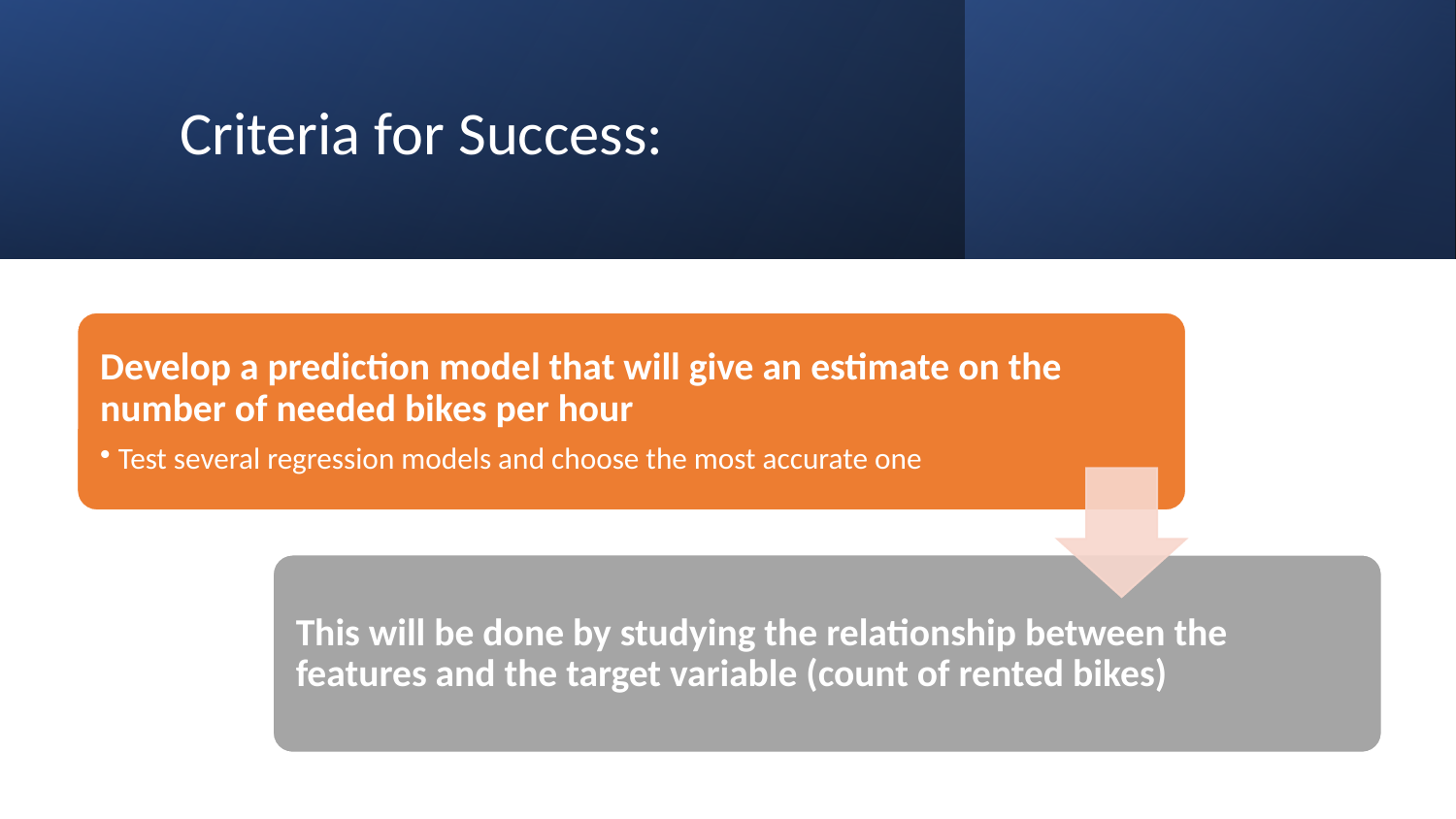

# Criteria for Success:
Develop a prediction model that will give an estimate on the number of needed bikes per hour
Test several regression models and choose the most accurate one
This will be done by studying the relationship between the features and the target variable (count of rented bikes)